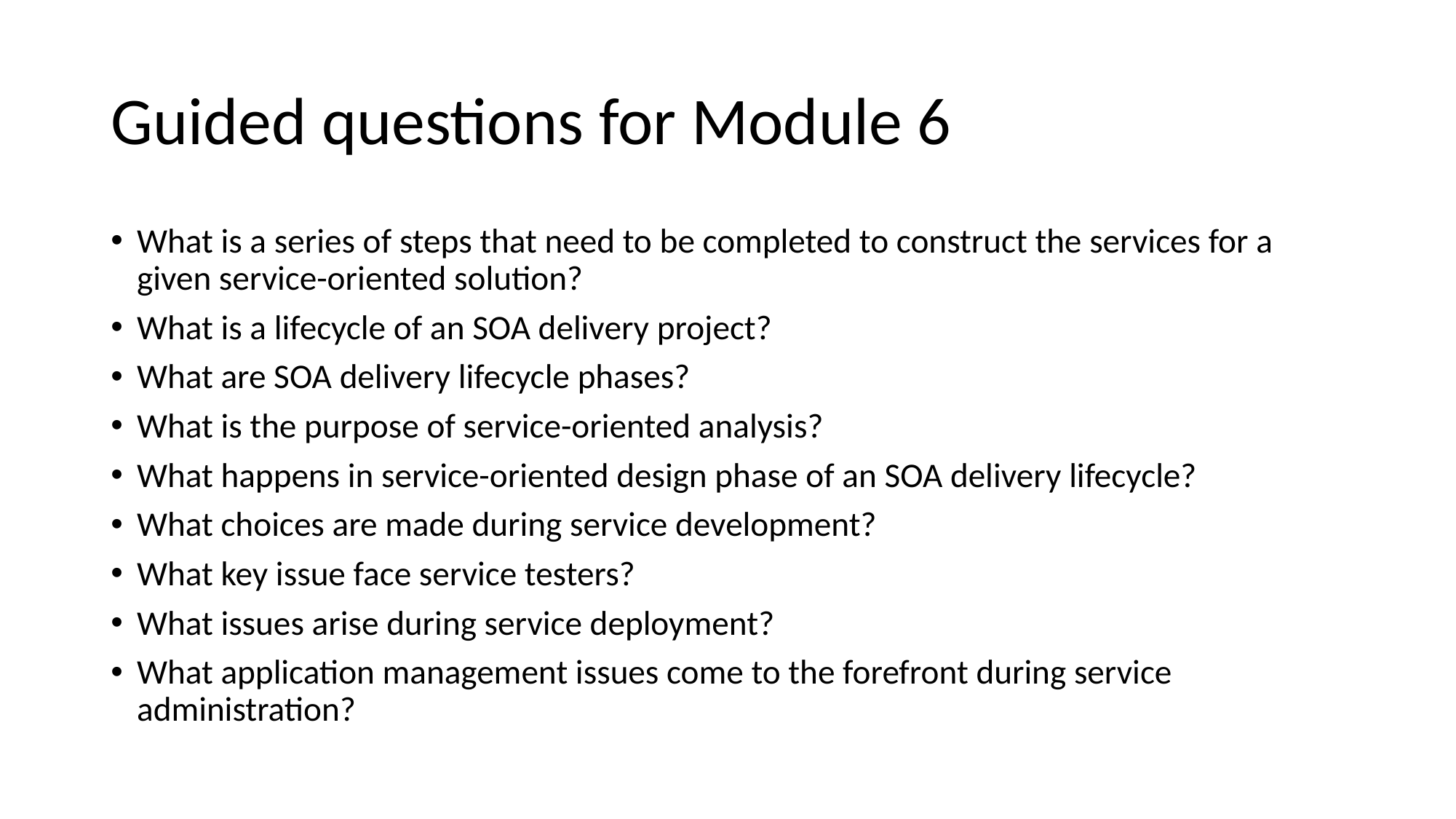

# Guided questions for Module 6
What is a series of steps that need to be completed to construct the services for a given service-oriented solution?
What is a lifecycle of an SOA delivery project?
What are SOA delivery lifecycle phases?
What is the purpose of service-oriented analysis?
What happens in service-oriented design phase of an SOA delivery lifecycle?
What choices are made during service development?
What key issue face service testers?
What issues arise during service deployment?
What application management issues come to the forefront during service administration?